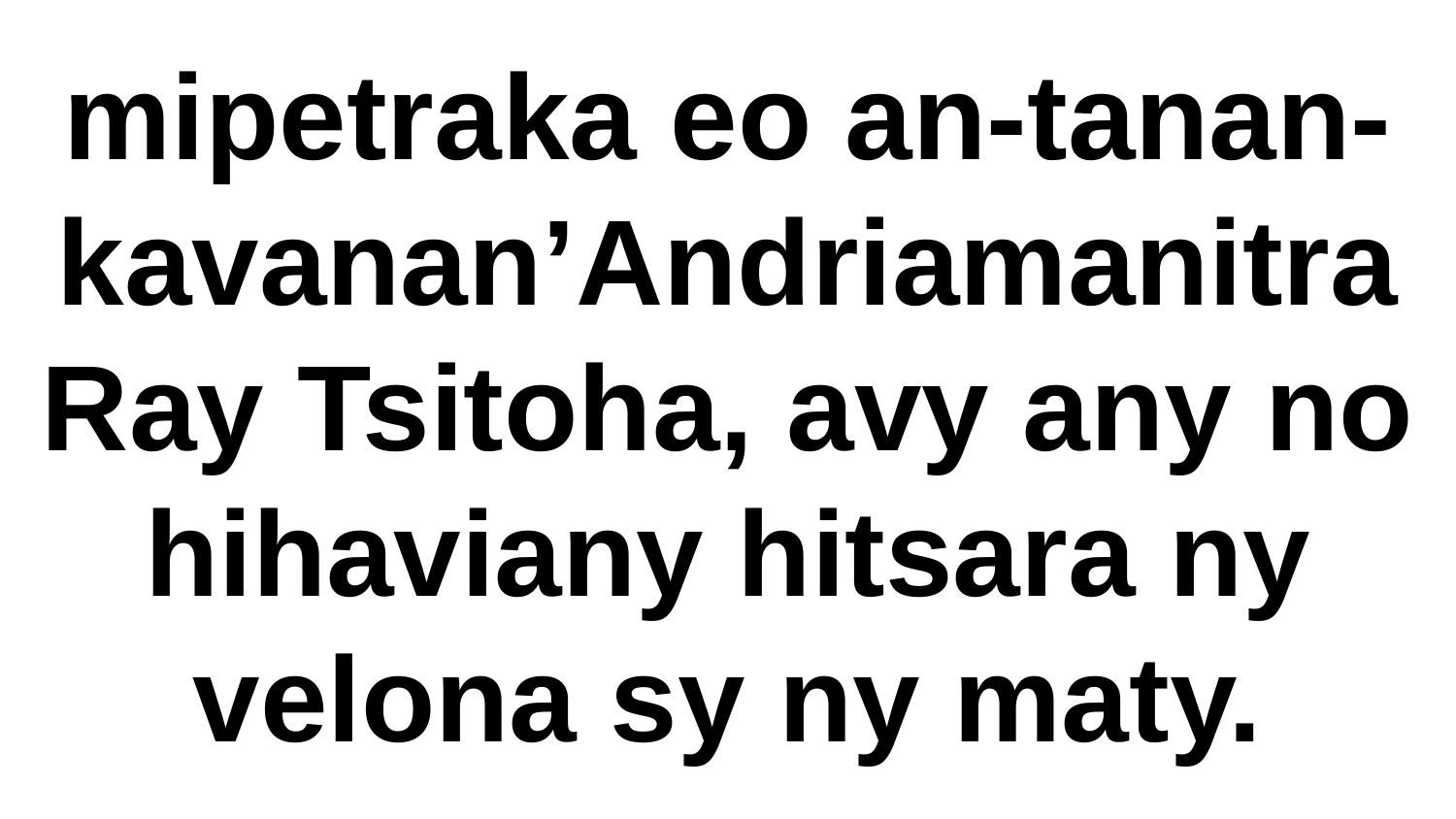

mipetraka eo an-tanan-kavanan’Andriamanitra Ray Tsitoha, avy any no hihaviany hitsara ny velona sy ny maty.